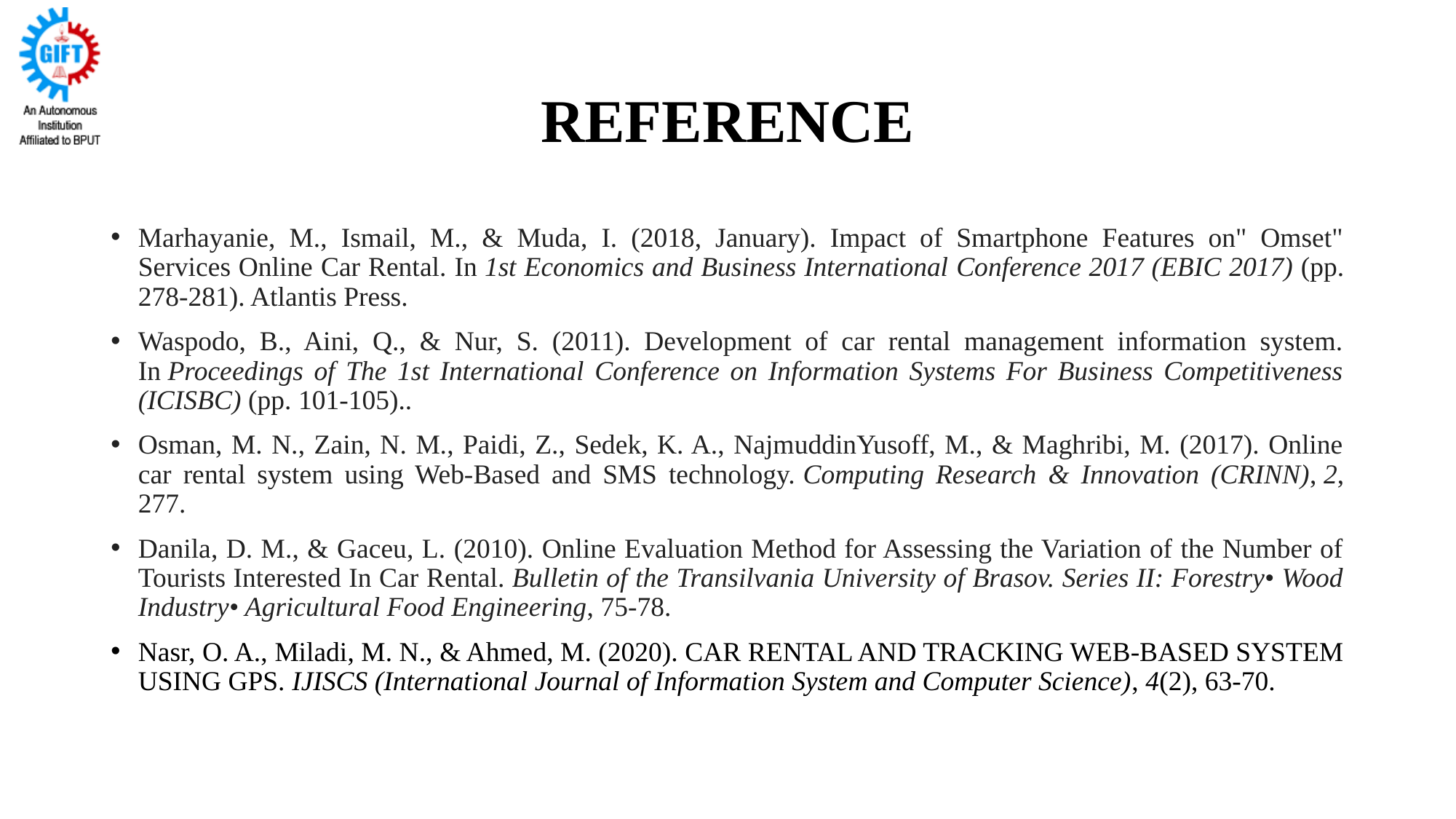

# REFERENCE
Marhayanie, M., Ismail, M., & Muda, I. (2018, January). Impact of Smartphone Features on" Omset" Services Online Car Rental. In 1st Economics and Business International Conference 2017 (EBIC 2017) (pp. 278-281). Atlantis Press.
Waspodo, B., Aini, Q., & Nur, S. (2011). Development of car rental management information system. In Proceedings of The 1st International Conference on Information Systems For Business Competitiveness (ICISBC) (pp. 101-105)..
Osman, M. N., Zain, N. M., Paidi, Z., Sedek, K. A., NajmuddinYusoff, M., & Maghribi, M. (2017). Online car rental system using Web-Based and SMS technology. Computing Research & Innovation (CRINN), 2, 277.
Danila, D. M., & Gaceu, L. (2010). Online Evaluation Method for Assessing the Variation of the Number of Tourists Interested In Car Rental. Bulletin of the Transilvania University of Brasov. Series II: Forestry• Wood Industry• Agricultural Food Engineering, 75-78.
Nasr, O. A., Miladi, M. N., & Ahmed, M. (2020). CAR RENTAL AND TRACKING WEB-BASED SYSTEM USING GPS. IJISCS (International Journal of Information System and Computer Science), 4(2), 63-70.